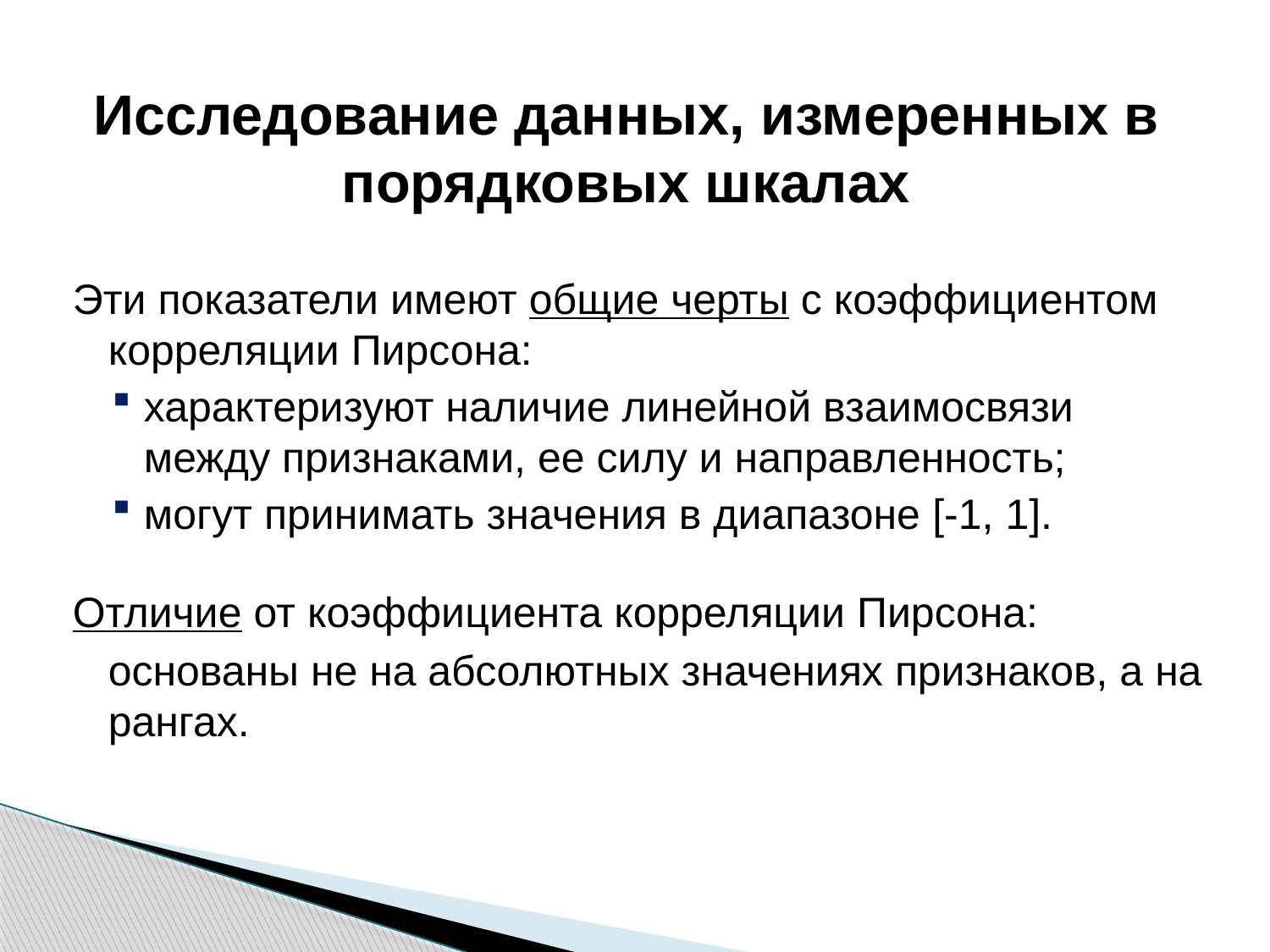

# Исследование данных, измеренных в порядковых шкалах
Эти показатели имеют общие черты с коэффициентом корреляции Пирсона:
характеризуют наличие линейной взаимосвязи между признаками, ее силу и направленность;
могут принимать значения в диапазоне [-1, 1].

Отличие от коэффициента корреляции Пирсона:
	основаны не на абсолютных значениях признаков, а на рангах.